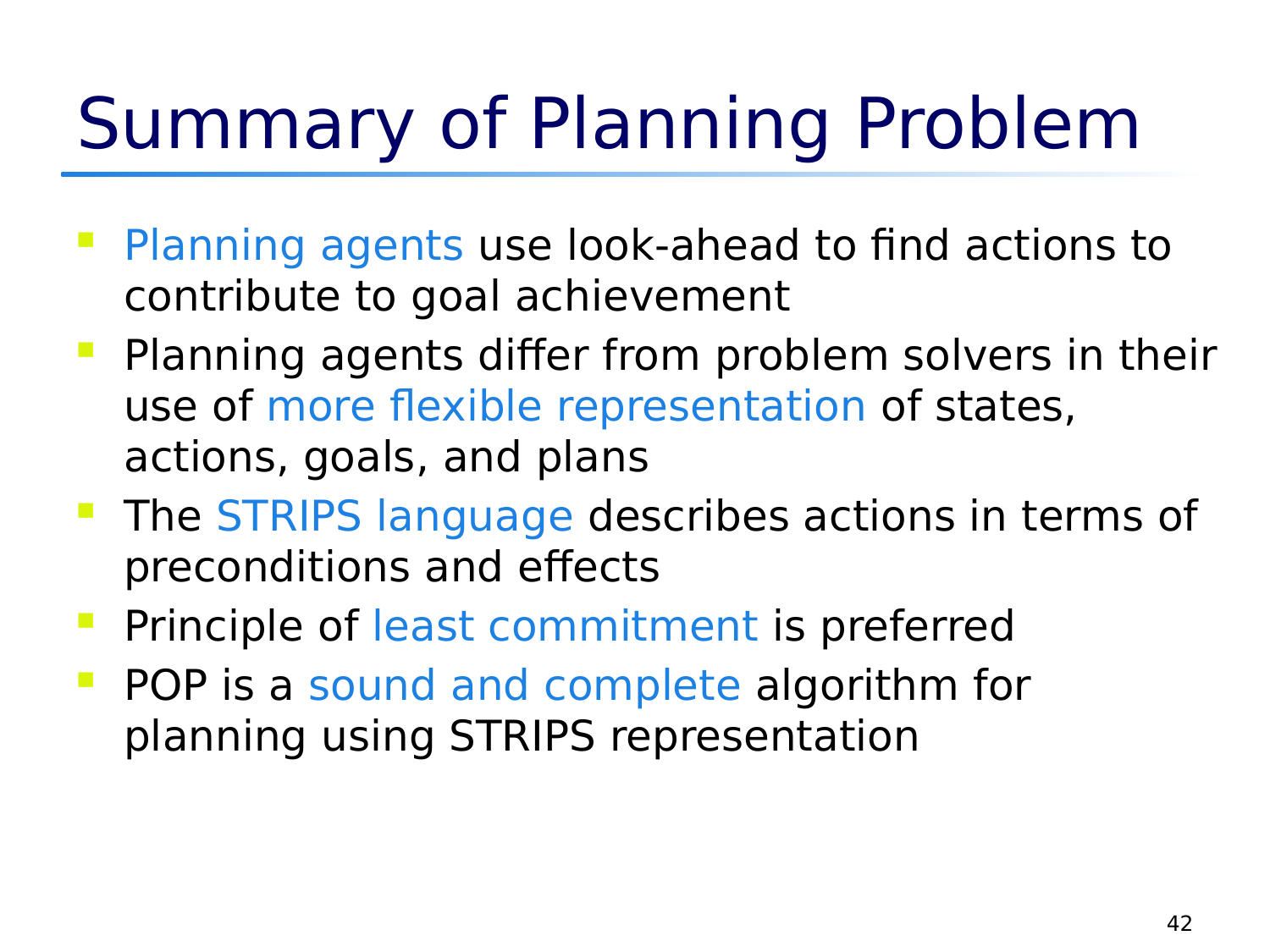

# Summary of Planning Problem
Planning agents use look-ahead to find actions to contribute to goal achievement
Planning agents differ from problem solvers in their use of more flexible representation of states, actions, goals, and plans
The STRIPS language describes actions in terms of preconditions and effects
Principle of least commitment is preferred
POP is a sound and complete algorithm for planning using STRIPS representation
42